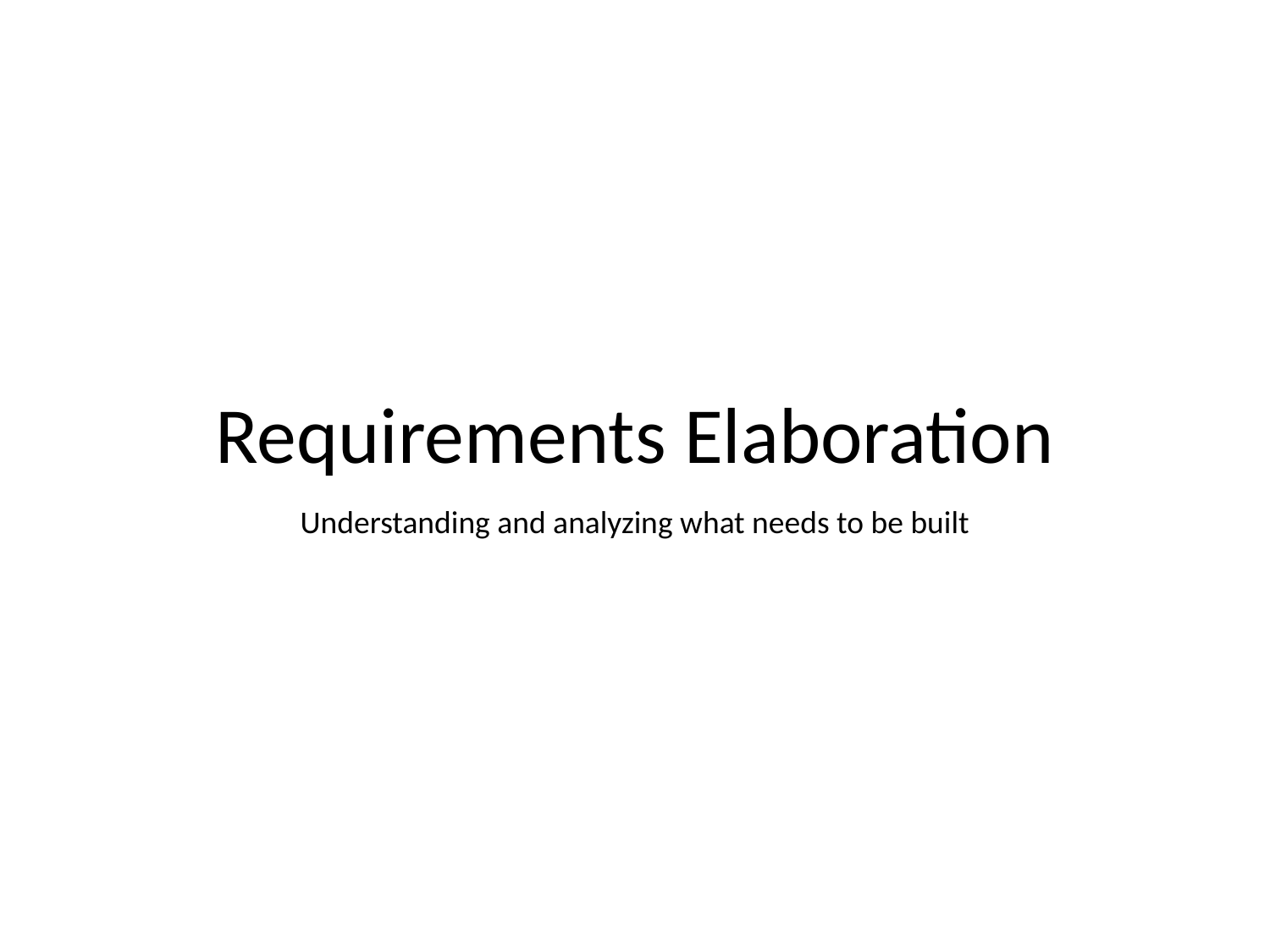

# Requirements Elaboration
Understanding and analyzing what needs to be built